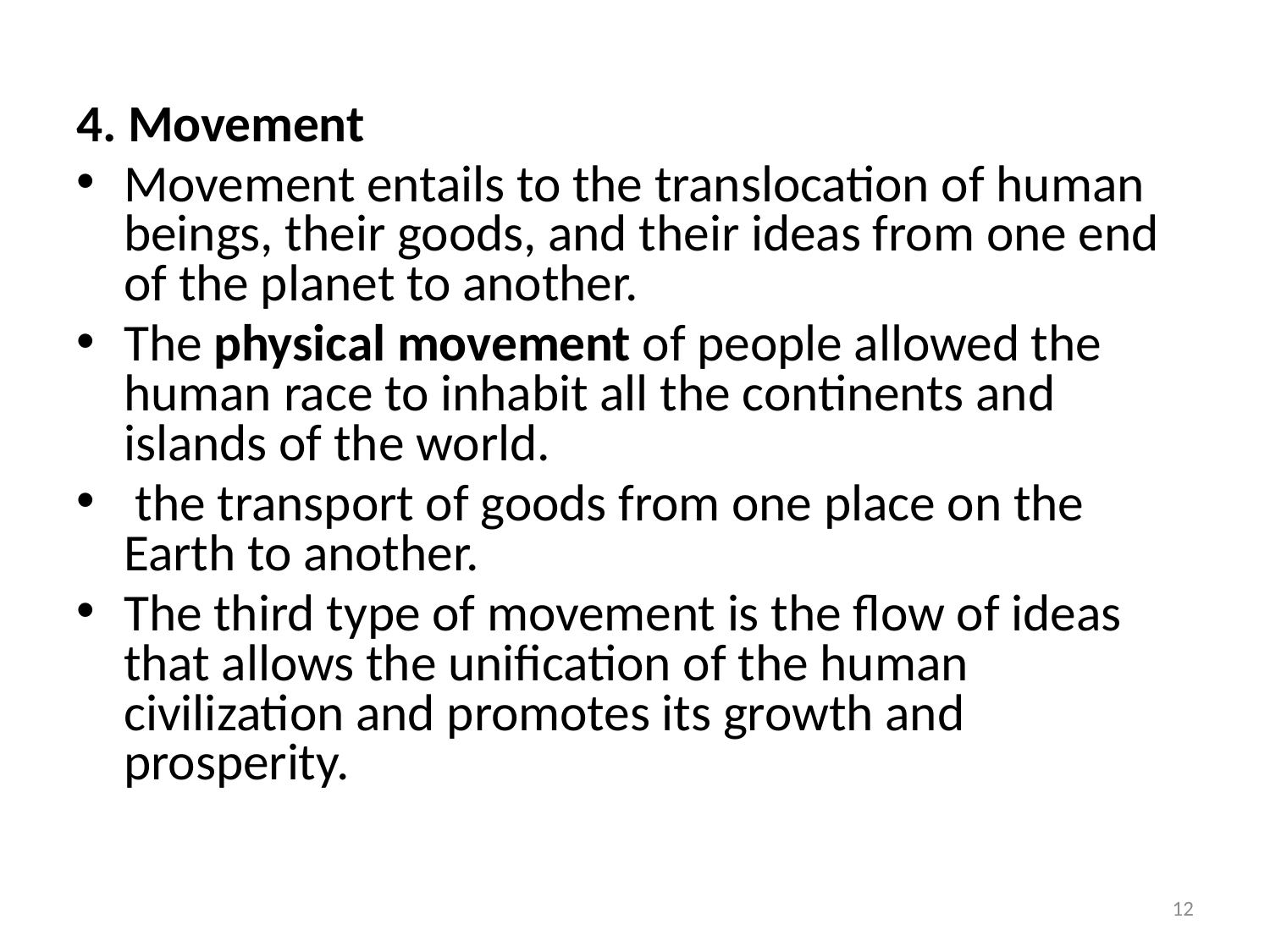

#
4. Movement
Movement entails to the translocation of human beings, their goods, and their ideas from one end of the planet to another.
The physical movement of people allowed the human race to inhabit all the continents and islands of the world.
 the transport of goods from one place on the Earth to another.
The third type of movement is the flow of ideas that allows the unification of the human civilization and promotes its growth and prosperity.
12